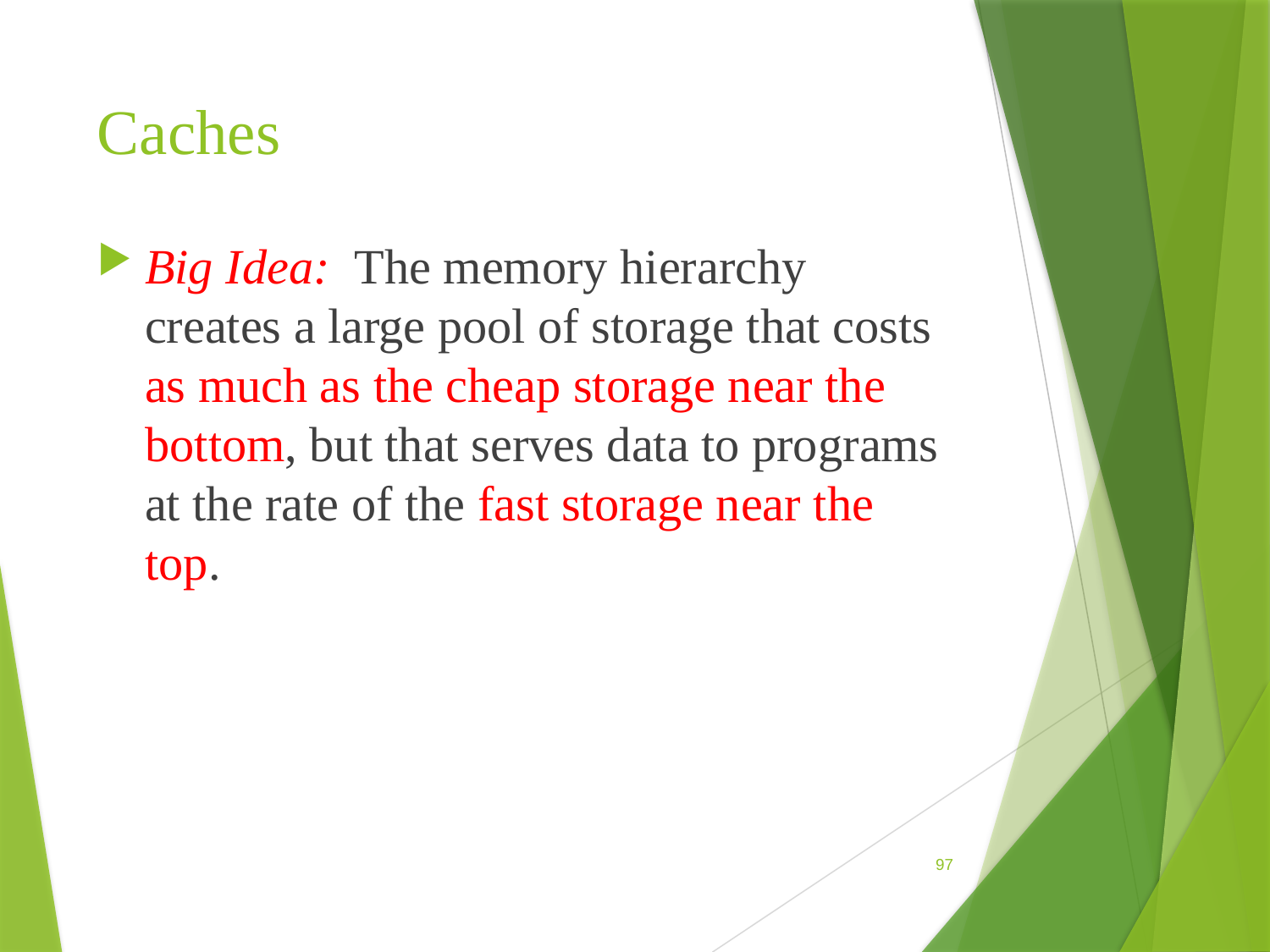

# Caches
Big Idea:  The memory hierarchy creates a large pool of storage that costs as much as the cheap storage near the bottom, but that serves data to programs at the rate of the fast storage near the top.
97